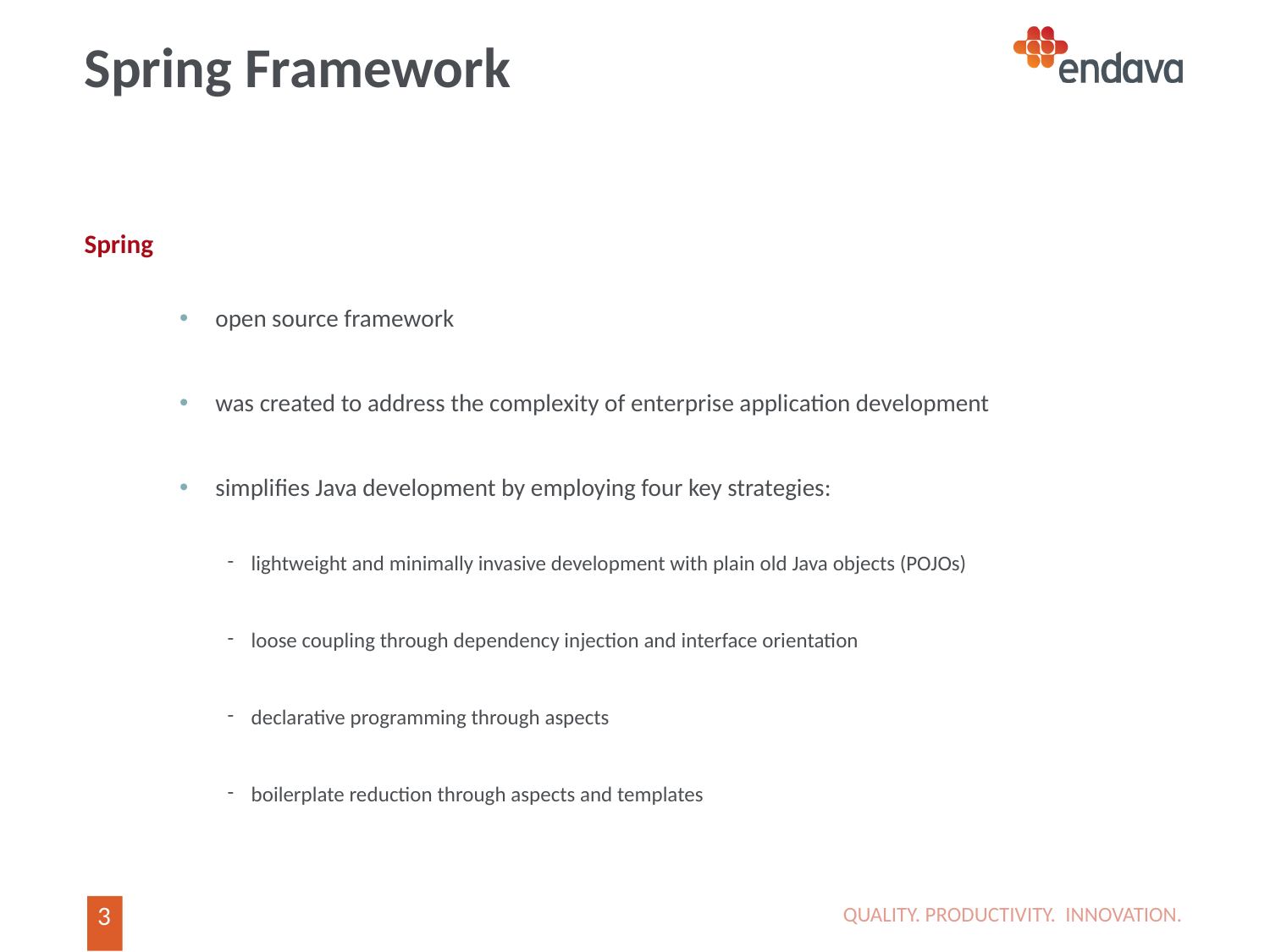

# Spring Framework
Spring

open source framework

was created to address the complexity of enterprise application development

simplifies Java development by employing four key strategies:

lightweight and minimally invasive development with plain old Java objects (POJOs)

loose coupling through dependency injection and interface orientation

declarative programming through aspects

boilerplate reduction through aspects and templates

QUALITY. PRODUCTIVITY.  INNOVATION.